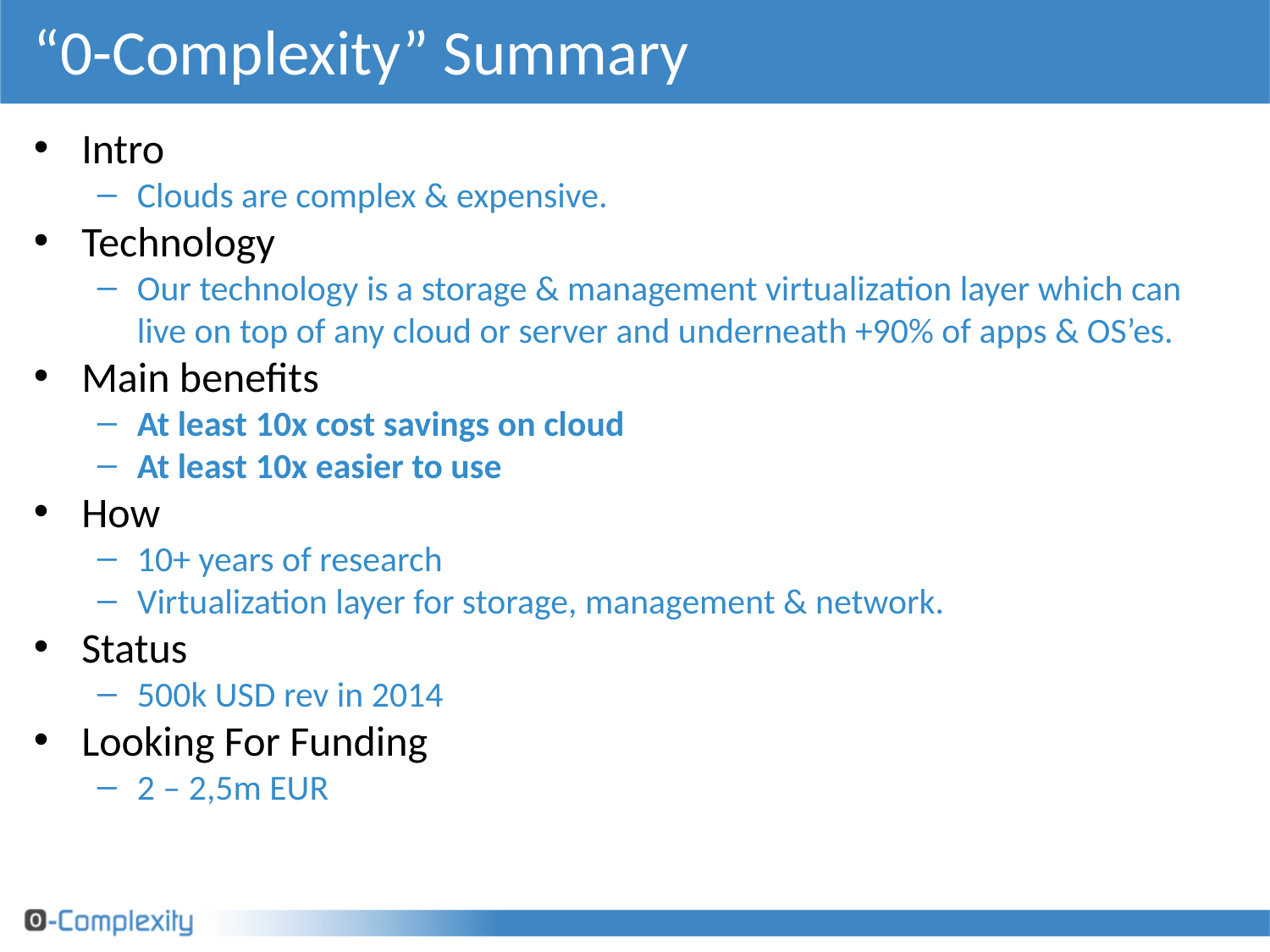

# “0-Complexity” Summary
Intro
Clouds are complex & expensive.
Technology
Our technology is a storage & management virtualization layer which can live on top of any cloud or server and underneath +90% of apps & OS’es.
Main benefits
At least 10x cost savings on cloud
At least 10x easier to use
How
10+ years of research
Virtualization layer for storage, management & network.
Status
500k USD rev in 2014
Looking For Funding
2 – 2,5m EUR